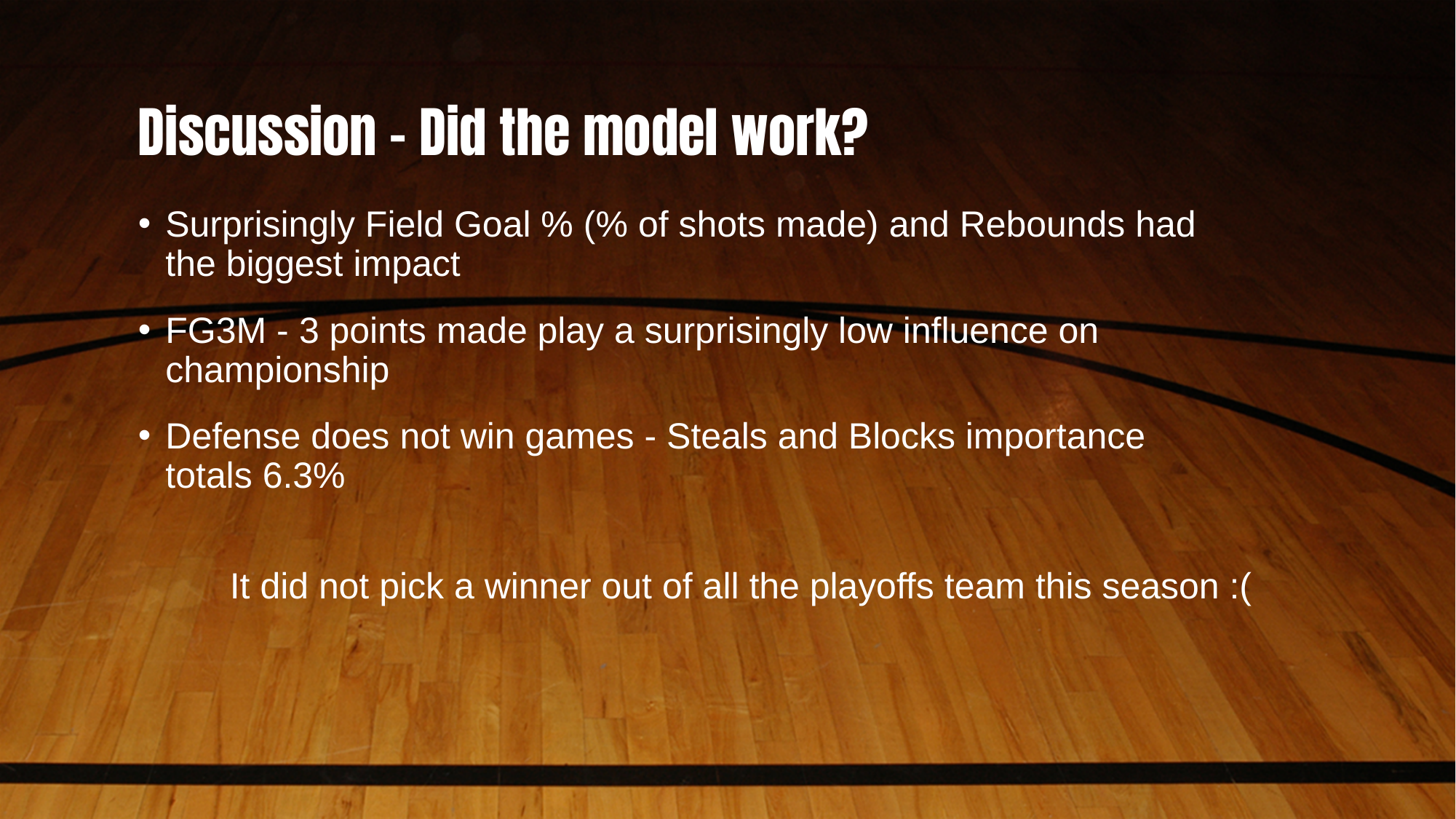

# Discussion – Did the model work?
Surprisingly Field Goal % (% of shots made) and Rebounds had the biggest impact
FG3M - 3 points made play a surprisingly low influence on championship
Defense does not win games - Steals and Blocks importance totals 6.3%
It did not pick a winner out of all the playoffs team this season :(